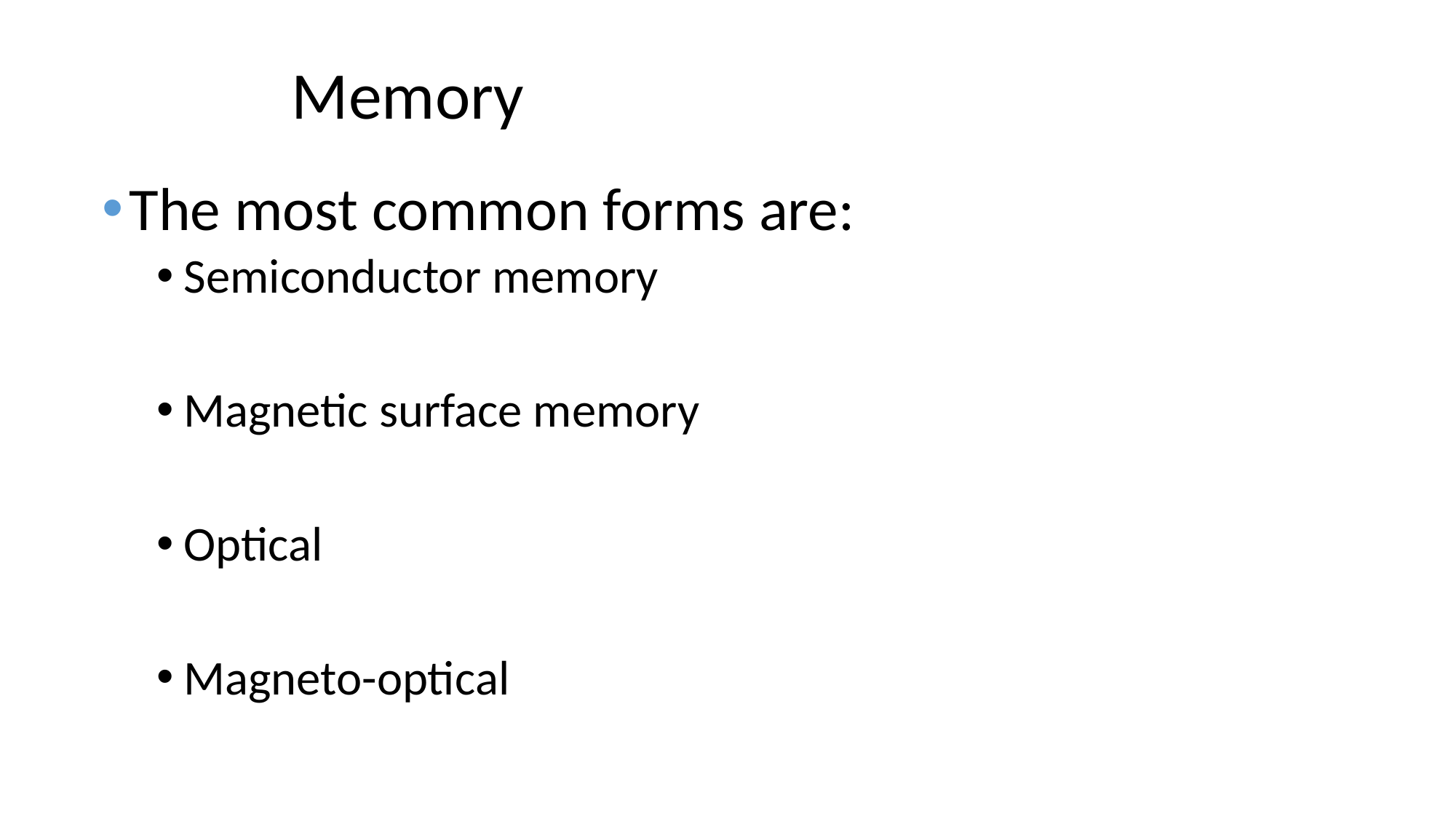

# Memory
The most common forms are:
Semiconductor memory

Magnetic surface memory

Optical

Magneto-optical